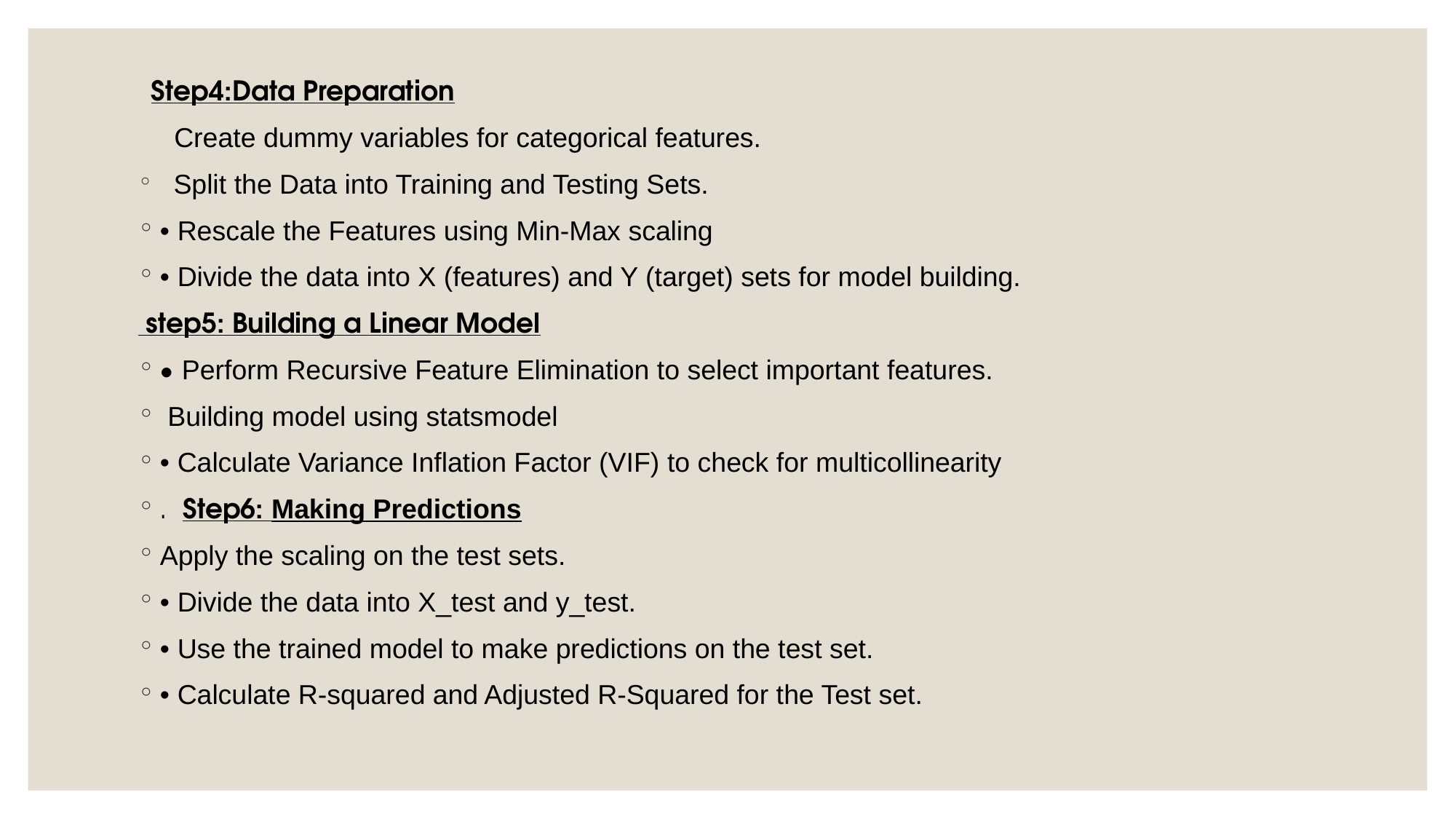

Step4:Data Preparation
   Create dummy variables for categorical features.
  Split the Data into Training and Testing Sets.
• Rescale the Features using Min-Max scaling
• Divide the data into X (features) and Y (target) sets for model building.
 step5: Building a Linear Model
• Perform Recursive Feature Elimination to select important features.
 Building model using statsmodel
• Calculate Variance Inflation Factor (VIF) to check for multicollinearity
.  Step6: Making Predictions
Apply the scaling on the test sets.
• Divide the data into X_test and y_test.
• Use the trained model to make predictions on the test set.
• Calculate R-squared and Adjusted R-Squared for the Test set.